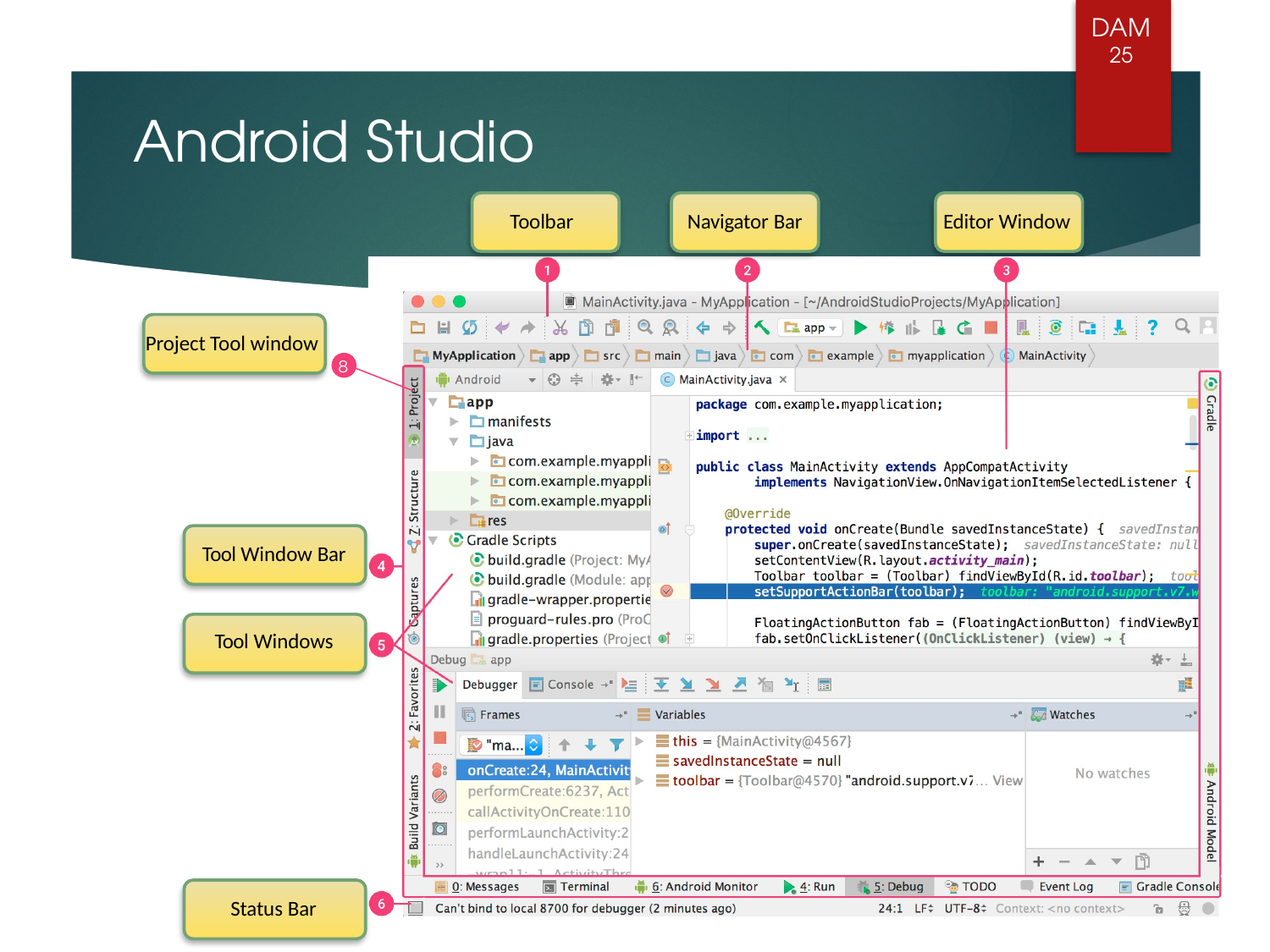

DAM
25
# Android Studio

Navigator Bar
Editor Window
Toolbar

Project Tool window
8

Tool Window Bar

Tool Windows

Status Bar